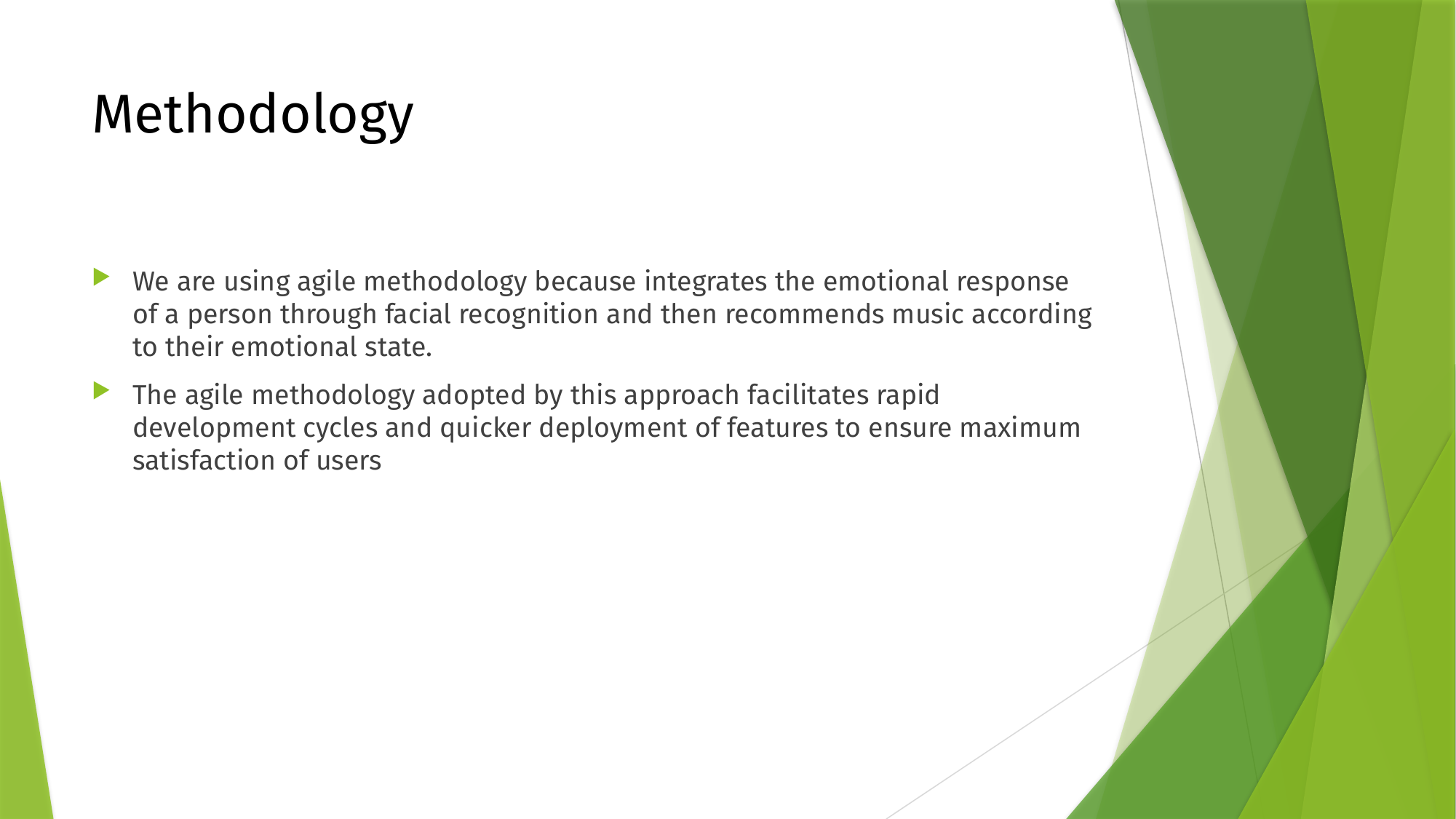

# Methodology
We are using agile methodology because integrates the emotional response of a person through facial recognition and then recommends music according to their emotional state.
The agile methodology adopted by this approach facilitates rapid development cycles and quicker deployment of features to ensure maximum satisfaction of users